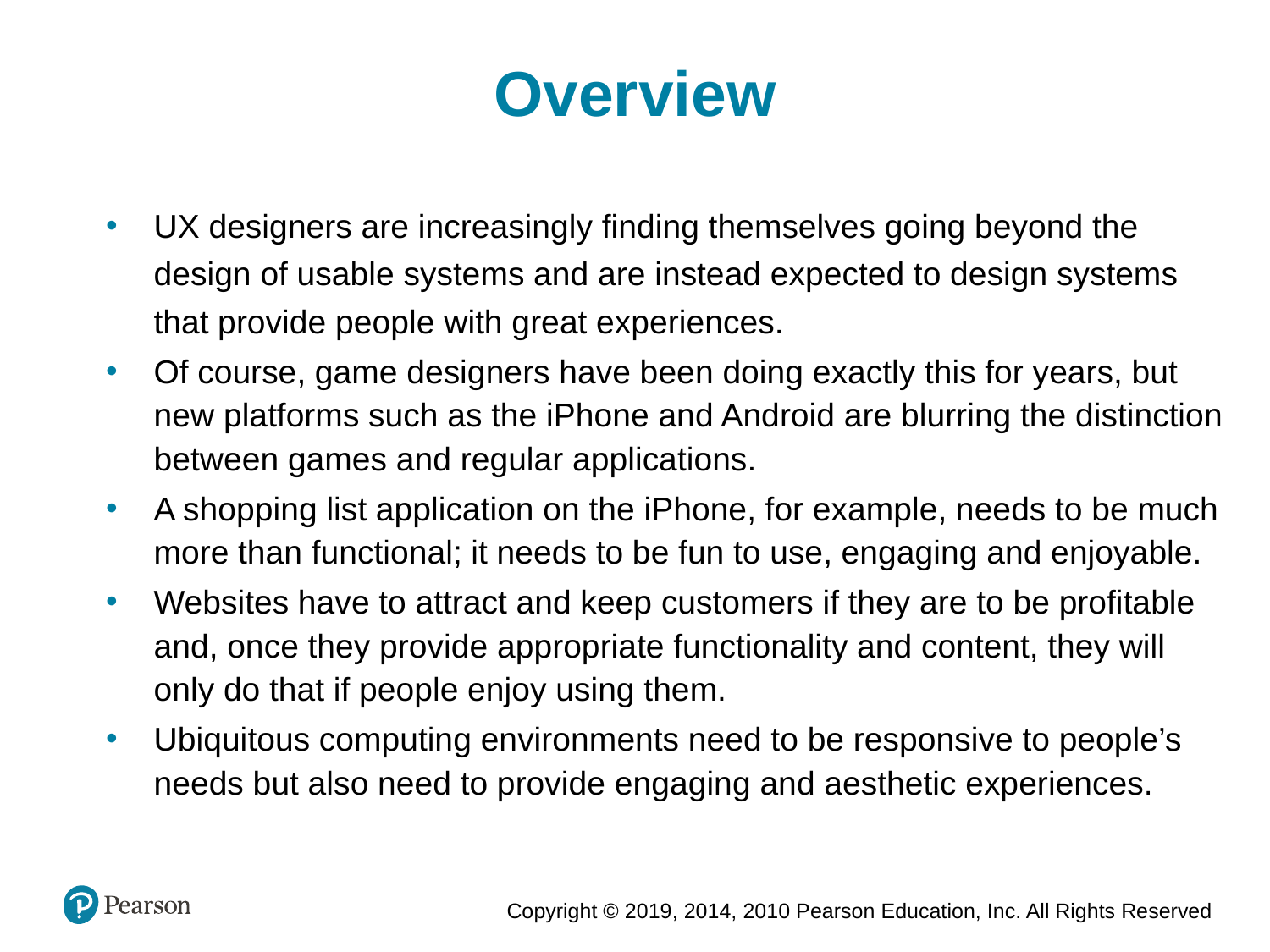

Overview
UX designers are increasingly finding themselves going beyond the design of usable systems and are instead expected to design systems that provide people with great experiences.
Of course, game designers have been doing exactly this for years, but new platforms such as the iPhone and Android are blurring the distinction between games and regular applications.
A shopping list application on the iPhone, for example, needs to be much more than functional; it needs to be fun to use, engaging and enjoyable.
Websites have to attract and keep customers if they are to be profitable and, once they provide appropriate functionality and content, they will only do that if people enjoy using them.
Ubiquitous computing environments need to be responsive to people’s needs but also need to provide engaging and aesthetic experiences.